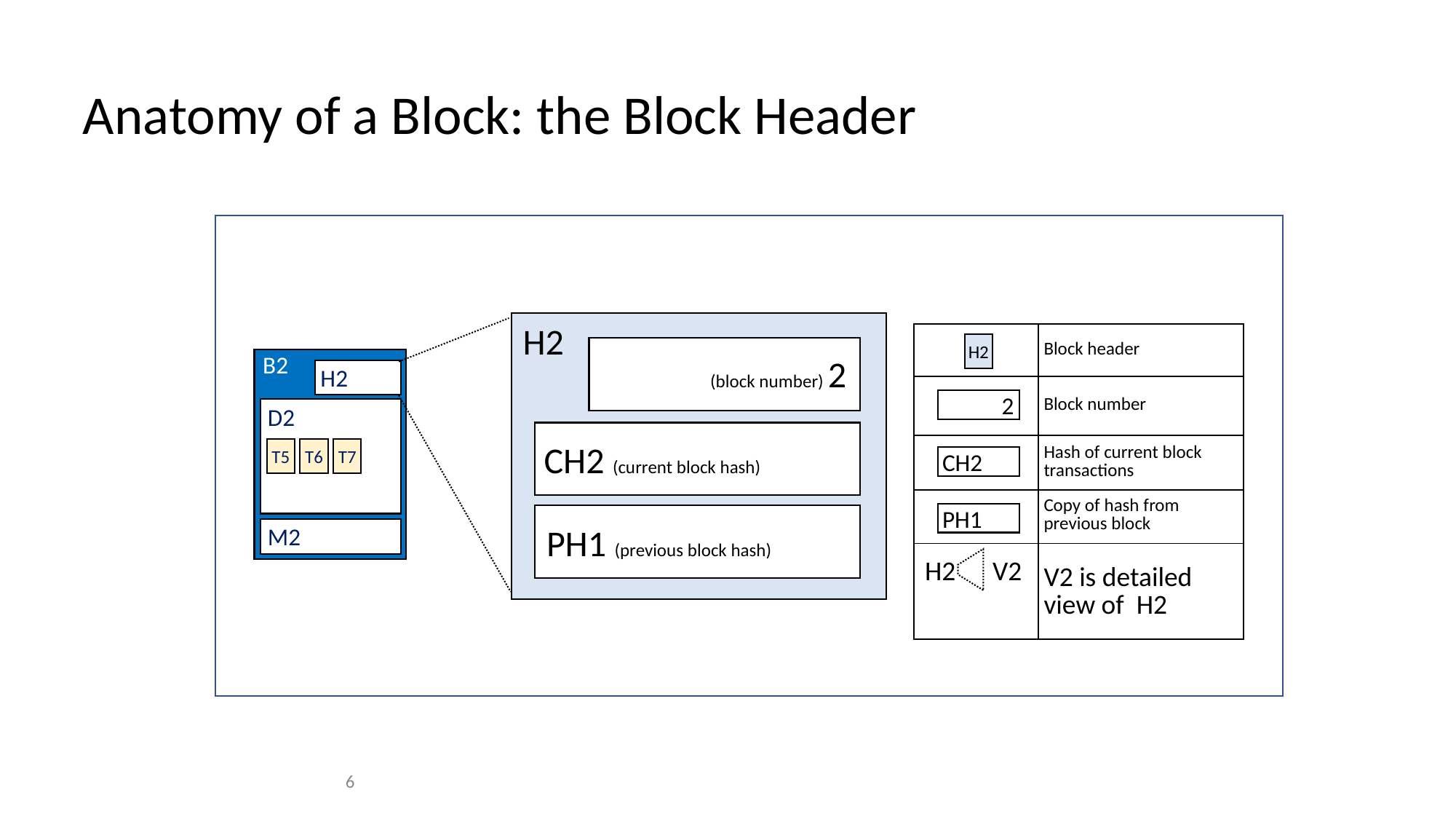

# Anatomy of a Block: the Block Header

H2

(block number) 2

CH2 (current block hash)

PH1 (previous block hash)
|  | Block header |
| --- | --- |
|  | Block number |
|  | Hash of current block transactions |
|  | Copy of hash from previous block |
|  | V2 is detailed view of H2 |

H2
2
CH2
PH1
H2      V2

B2

H2

D2

T6

T7
T5

M2
6